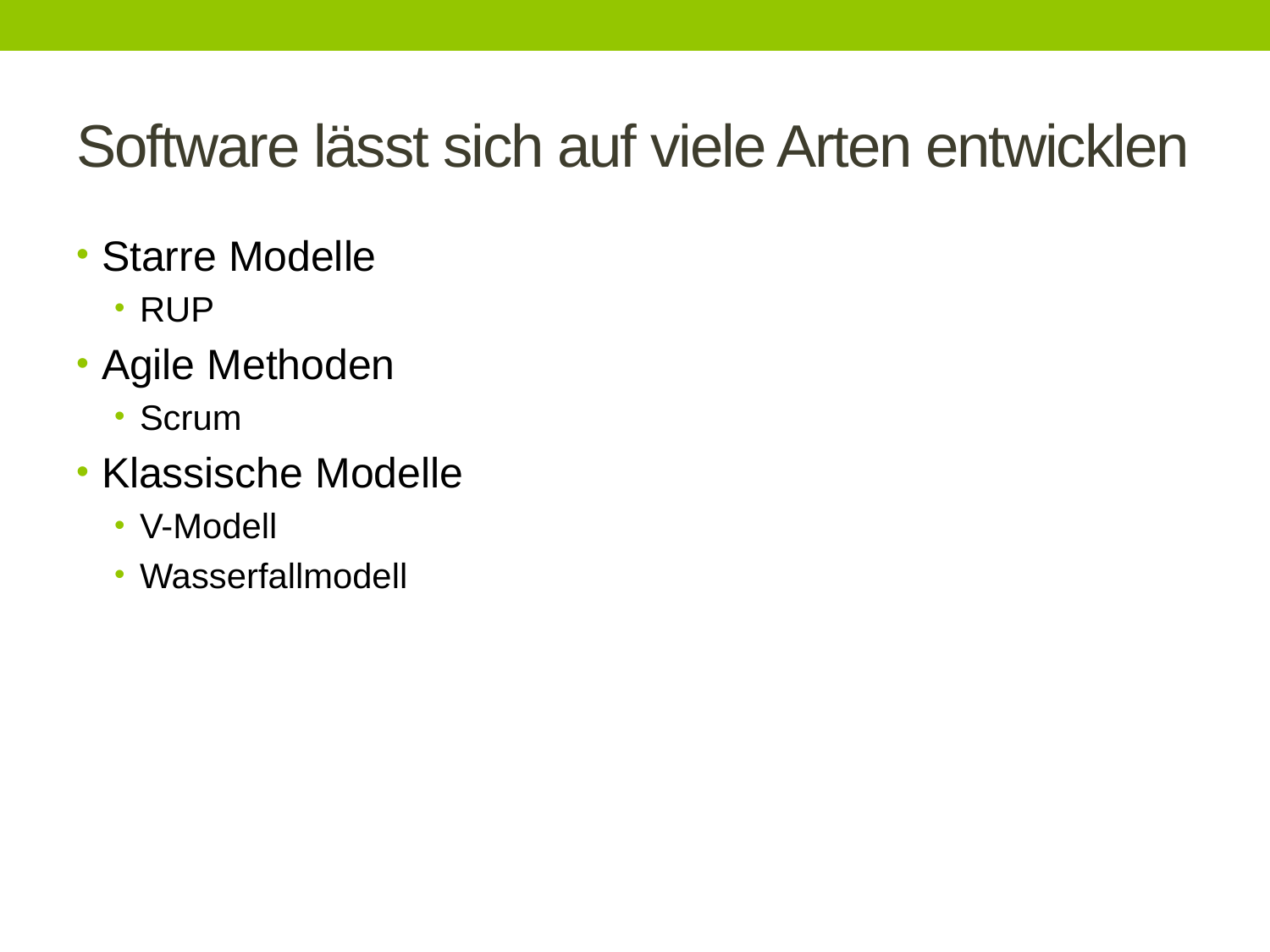

# Software lässt sich auf viele Arten entwicklen
Starre Modelle
RUP
Agile Methoden
Scrum
Klassische Modelle
V-Modell
Wasserfallmodell